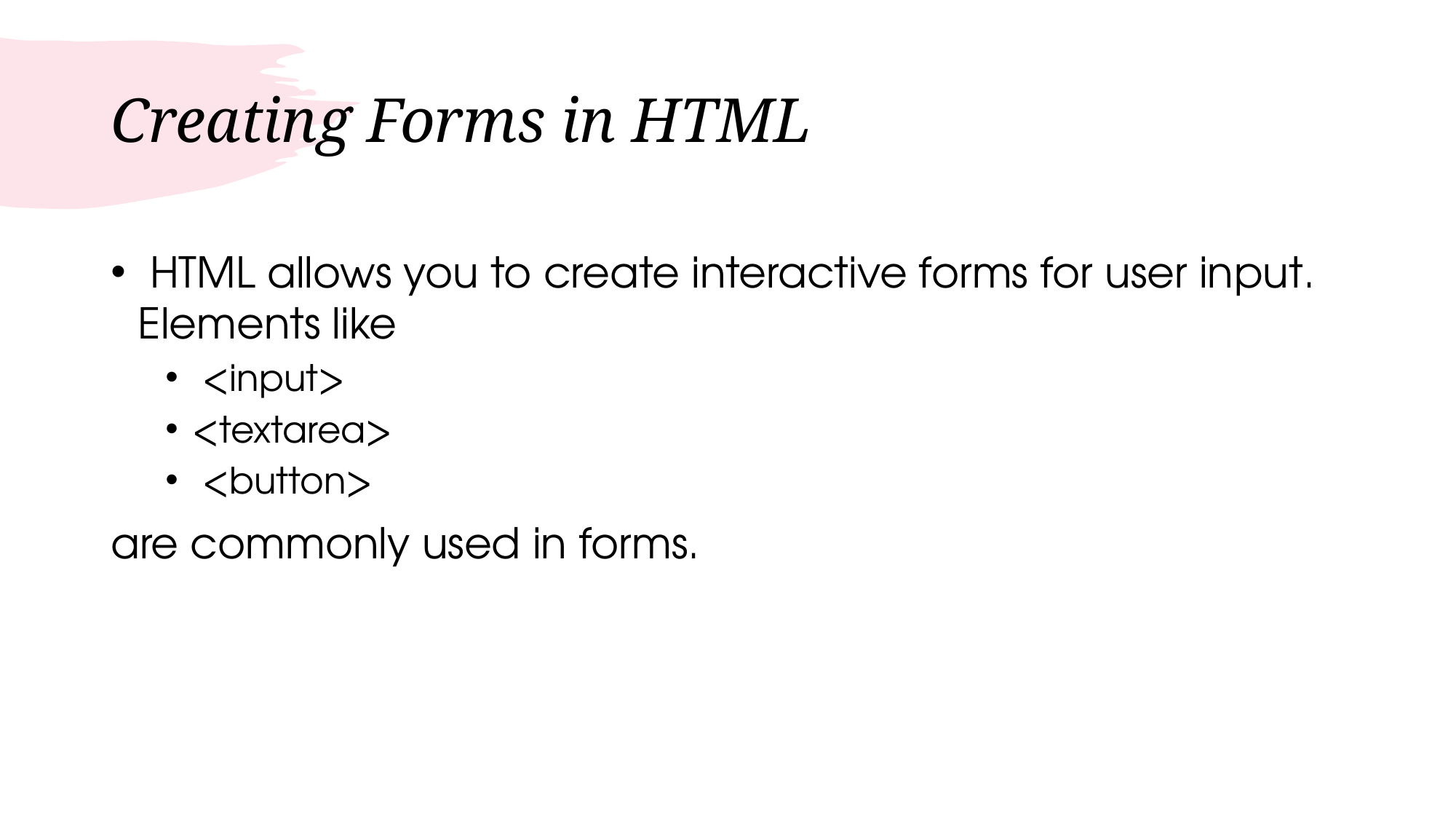

# Creating Forms in HTML
 HTML allows you to create interactive forms for user input. Elements like
 <input>
<textarea>
 <button>
are commonly used in forms.